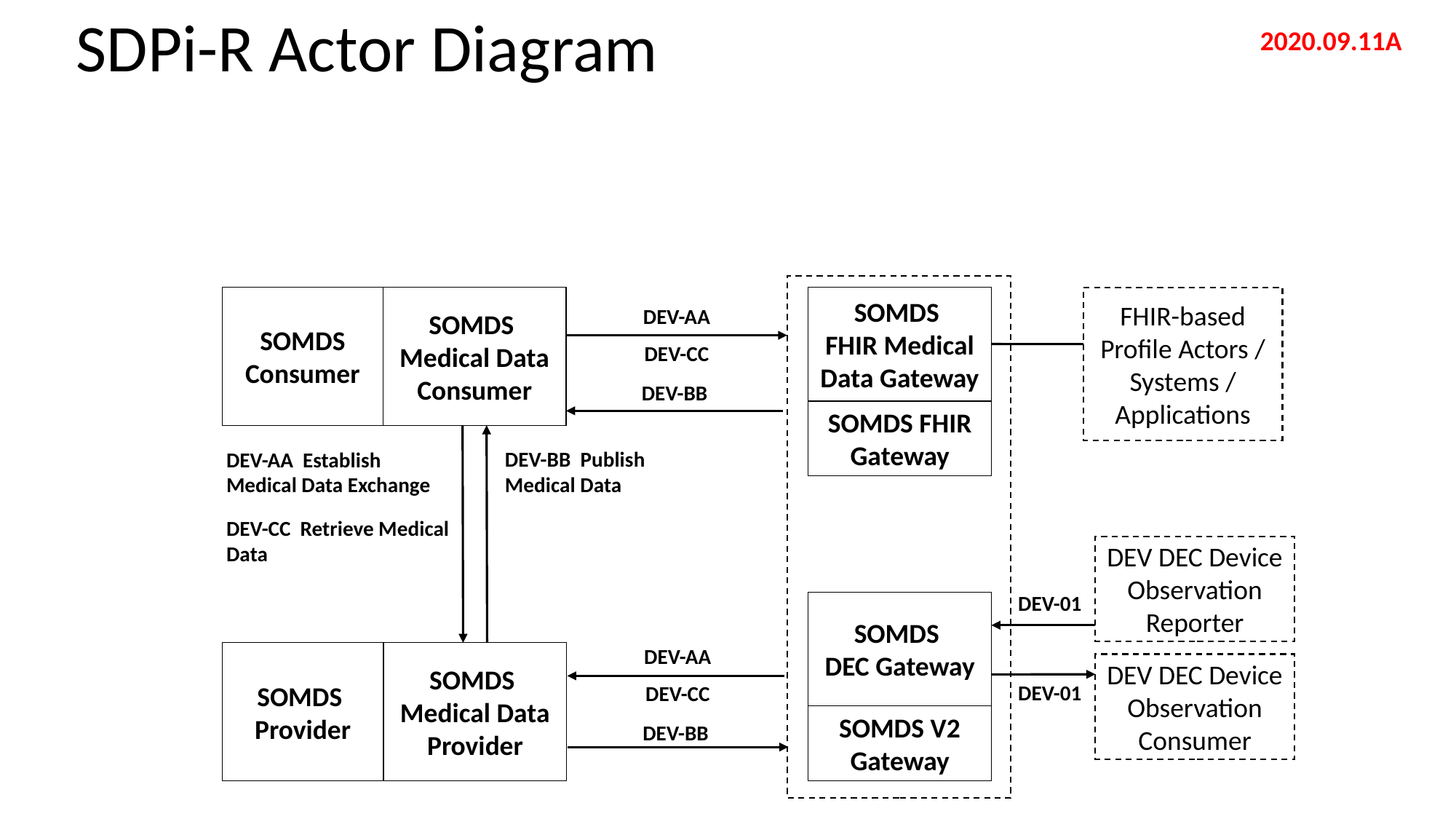

# SDPi-R Actor Diagram
2020.09.11A

SOMDS Consumer
SOMDS
Medical Data Consumer
SOMDS
FHIR Medical Data Gateway
SOMDS FHIR Gateway
FHIR-based Profile Actors / Systems / Applications
DEV-AA
DEV-CC
DEV-BB
DEV-BB  Publish Medical Data
DEV-AA  Establish Medical Data Exchange
DEV-CC  Retrieve Medical Data
DEV DEC Device Observation Reporter
DEV DEC Device Observation Consumer
DEV-01
SOMDS
DEC Gateway
SOMDS V2 Gateway
DEV-AA
SOMDS
Provider
SOMDS
Medical Data Provider
DEV-01
DEV-CC
DEV-BB